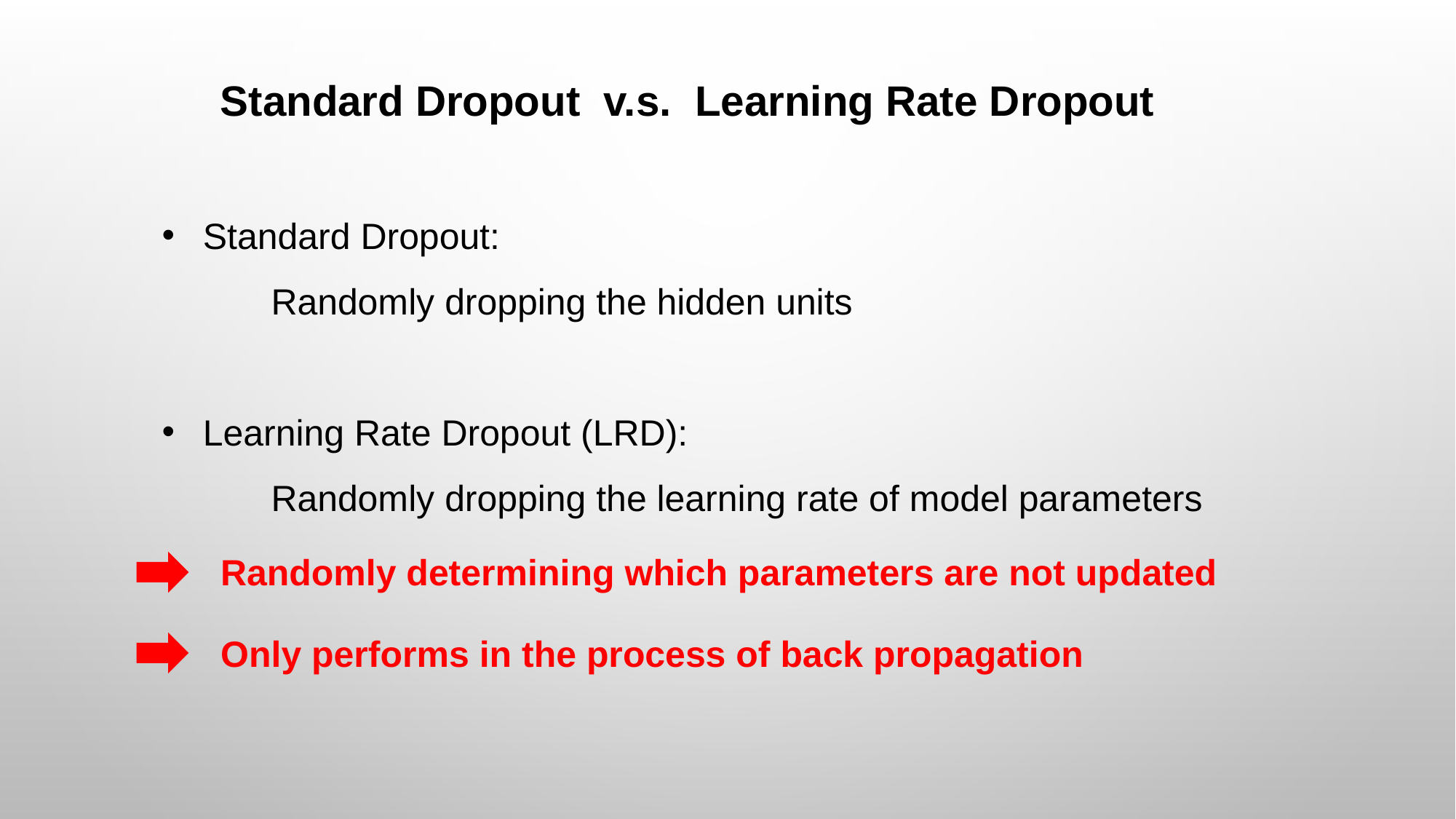

Standard Dropout  v.s.  Learning Rate Dropout
Standard Dropout:
	Randomly dropping the hidden units

Learning Rate Dropout (LRD):
	Randomly dropping the learning rate of model parameters
Randomly determining which parameters are not updated

Only performs in the process of back propagation